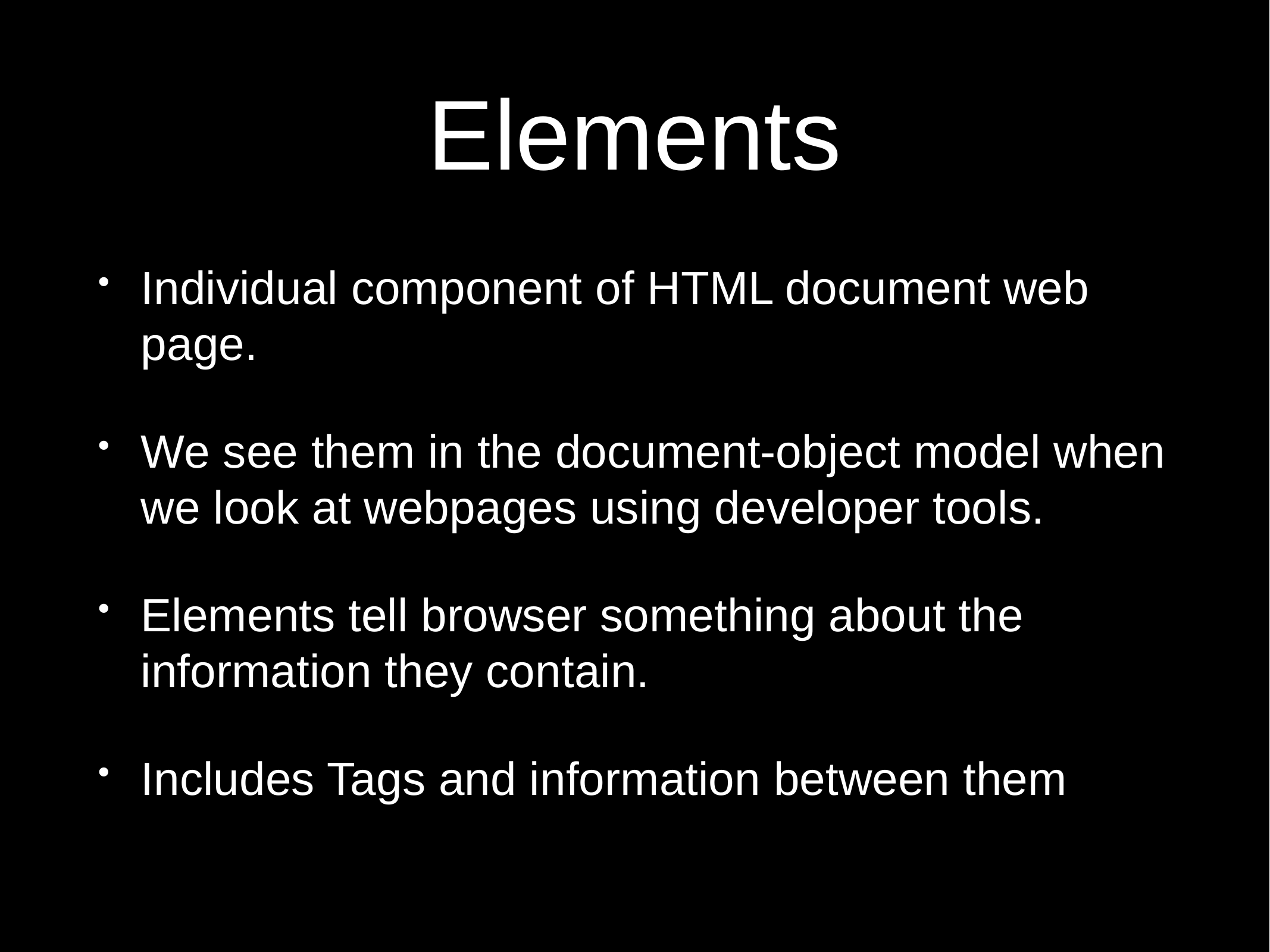

# Elements
Individual component of HTML document web page.
We see them in the document-object model when we look at webpages using developer tools.
Elements tell browser something about the information they contain.
Includes Tags and information between them